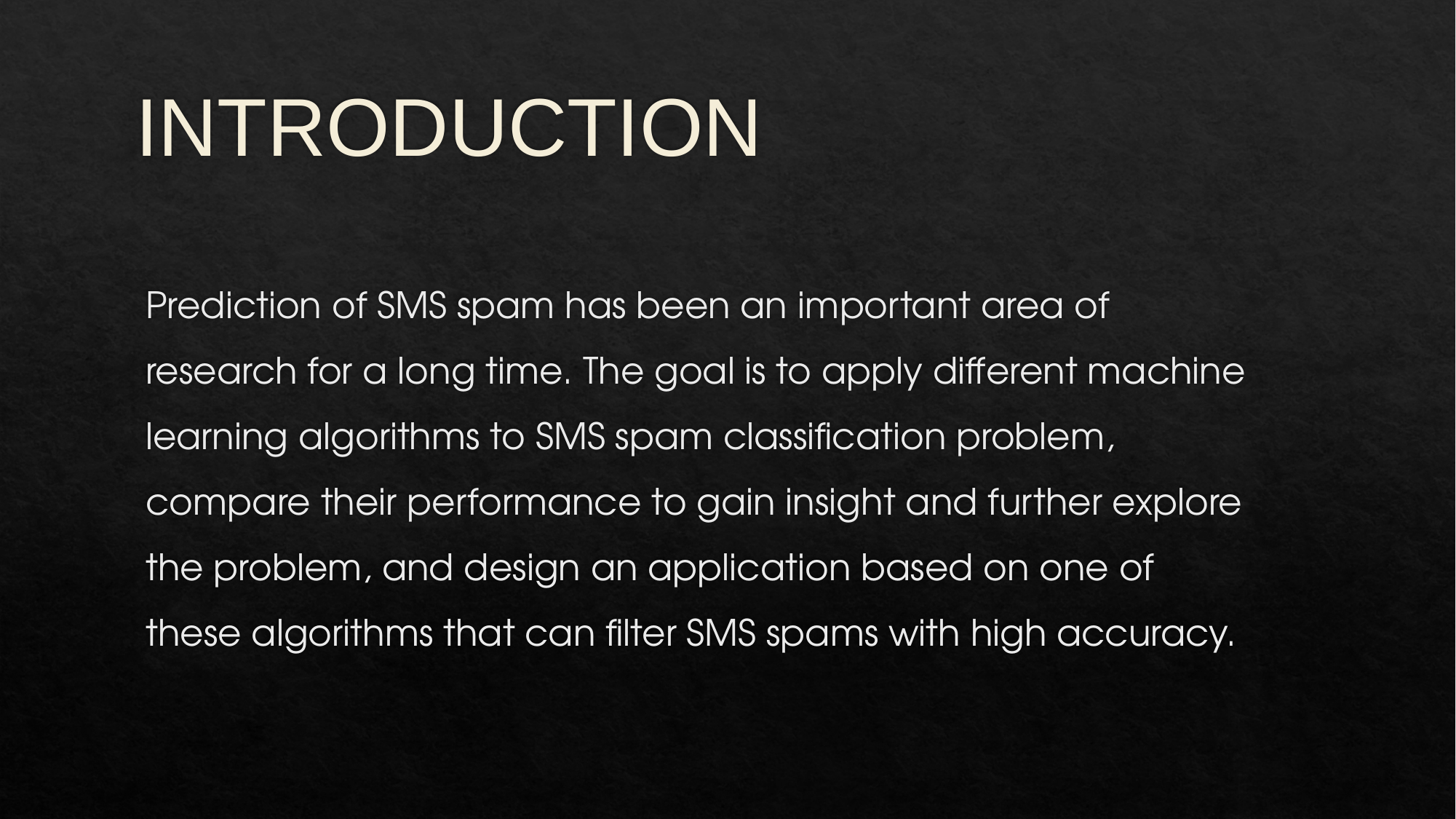

# INTRODUCTION
Prediction of SMS spam has been an important area of research for a long time. The goal is to apply different machine learning algorithms to SMS spam classification problem, compare their performance to gain insight and further explore the problem, and design an application based on one of these algorithms that can filter SMS spams with high accuracy.